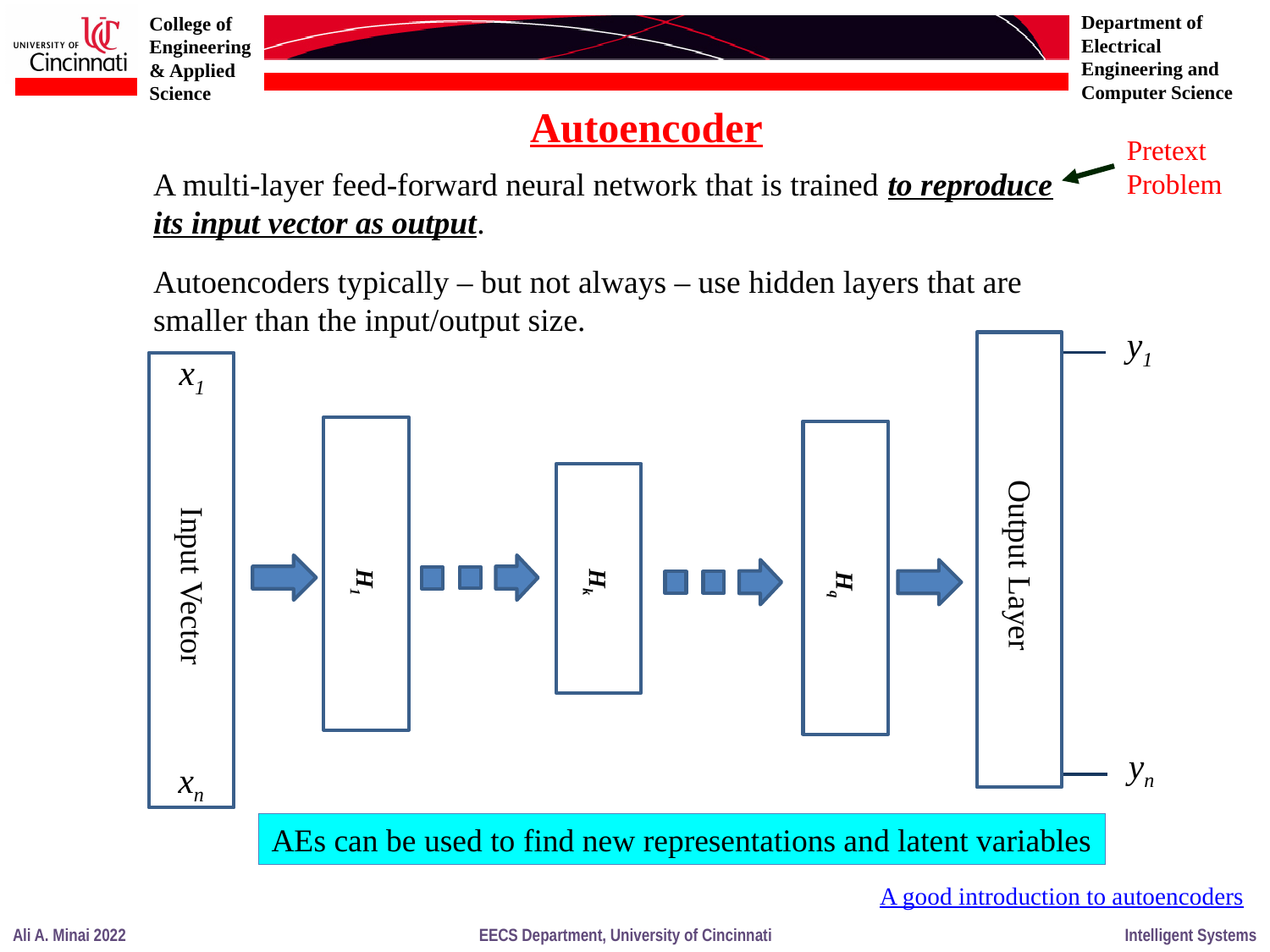

Autoencoder
Pretext
Problem
A multi-layer feed-forward neural network that is trained to reproduce its input vector as output.
Autoencoders typically – but not always – use hidden layers that are smaller than the input/output size.
y1

x1

Output Layer

Input Vector
H1
Hk
Hq

yn
xn
AEs can be used to find new representations and latent variables
A good introduction to autoencoders